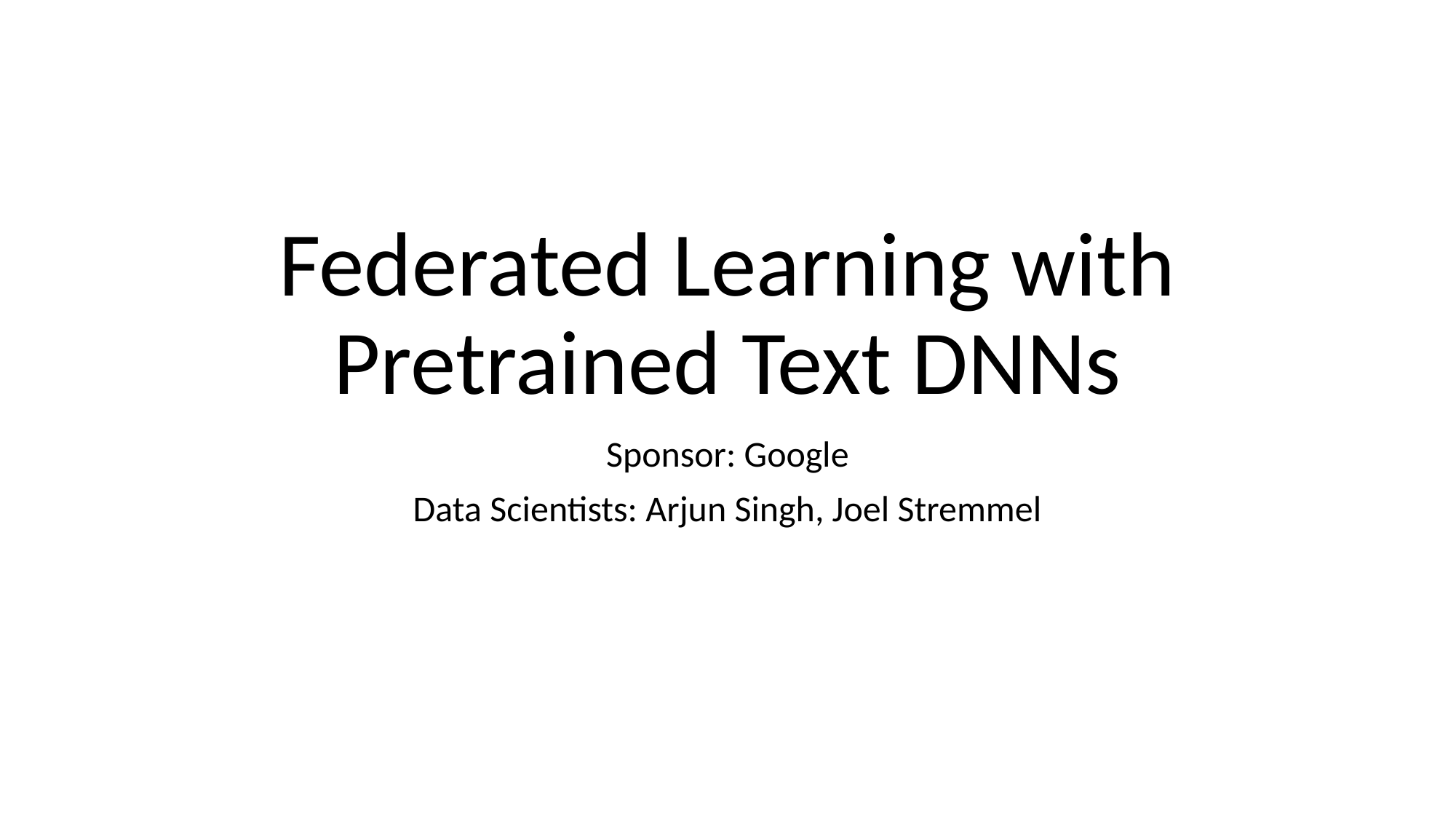

# Federated Learning with Pretrained Text DNNs
Sponsor: Google
Data Scientists: Arjun Singh, Joel Stremmel